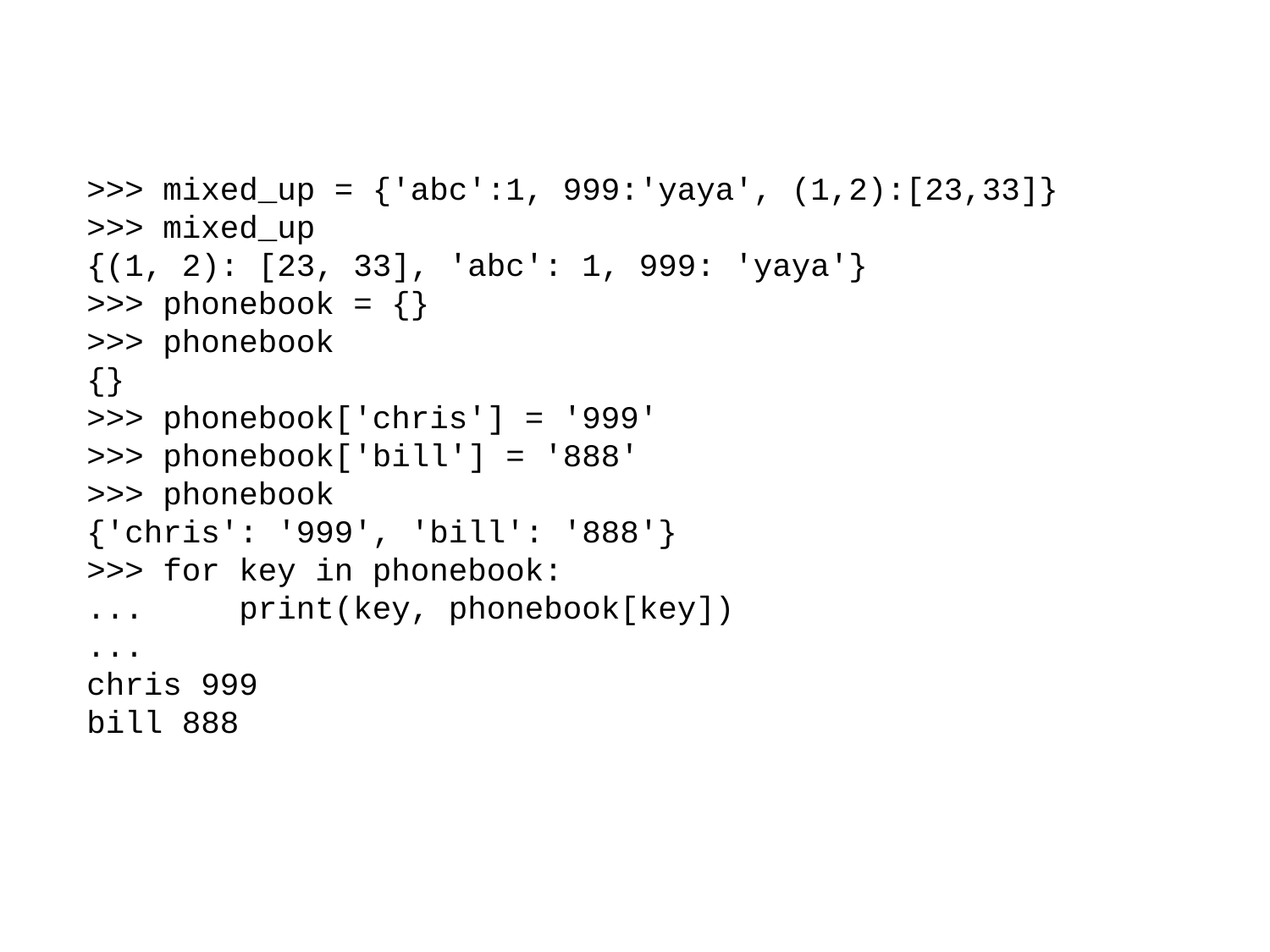

>>> mixed_up = {'abc':1, 999:'yaya', (1,2):[23,33]}
>>> mixed_up
{(1, 2): [23, 33], 'abc': 1, 999: 'yaya'}
>>> phonebook = {}
>>> phonebook
{}
>>> phonebook['chris'] = '999'
>>> phonebook['bill'] = '888'
>>> phonebook
{'chris': '999', 'bill': '888'}
>>> for key in phonebook:
...     print(key, phonebook[key])
...
chris 999
bill 888